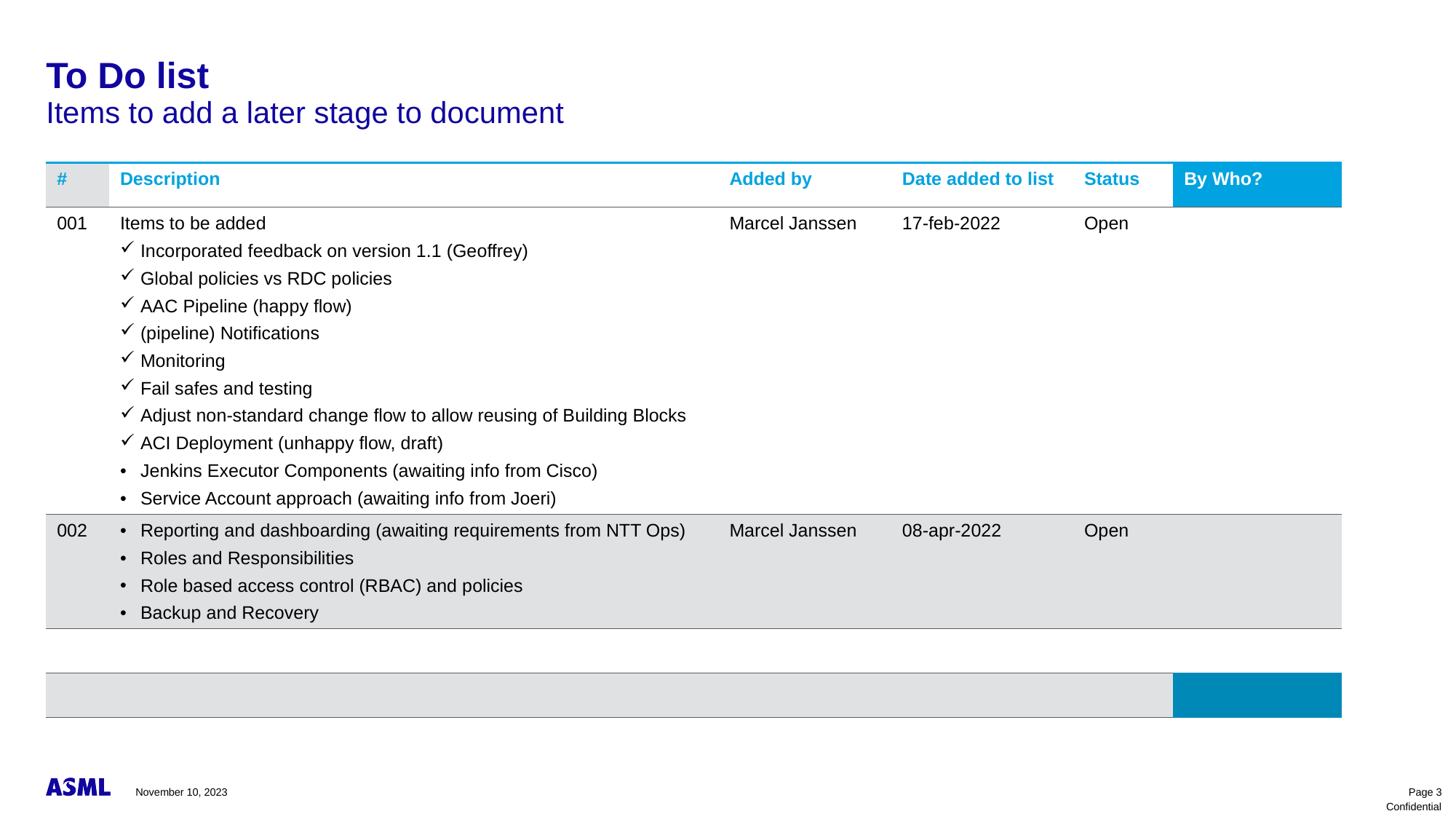

# To Do list
Items to add a later stage to document
| # | Description | Added by | Date added to list | Status | By Who? |
| --- | --- | --- | --- | --- | --- |
| 001 | Items to be added Incorporated feedback on version 1.1 (Geoffrey) Global policies vs RDC policies AAC Pipeline (happy flow) (pipeline) Notifications Monitoring Fail safes and testing Adjust non-standard change flow to allow reusing of Building Blocks ACI Deployment (unhappy flow, draft) Jenkins Executor Components (awaiting info from Cisco) Service Account approach (awaiting info from Joeri) | Marcel Janssen | 17-feb-2022 | Open |  |
| 002 | Reporting and dashboarding (awaiting requirements from NTT Ops) Roles and Responsibilities Role based access control (RBAC) and policies Backup and Recovery | Marcel Janssen | 08-apr-2022 | Open |  |
|  |  |  |  |  |  |
|  |  |  |  |  |  |
November 10, 2023
Page 3